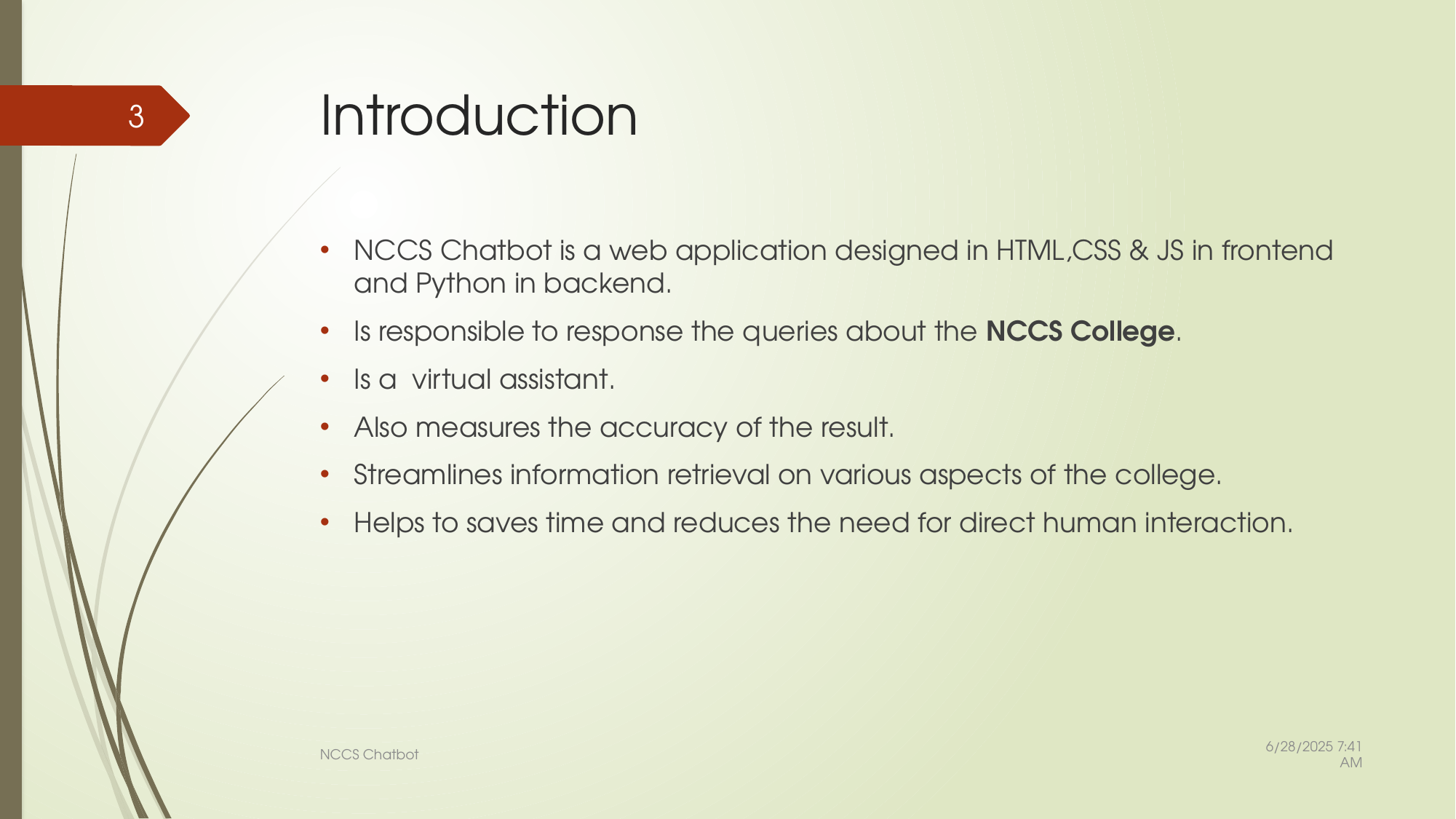

# Introduction
3
NCCS Chatbot is a web application designed in HTML,CSS & JS in frontend and Python in backend.
Is responsible to response the queries about the NCCS College.
Is a  virtual assistant.
Also measures the accuracy of the result.
Streamlines information retrieval on various aspects of the college.
Helps to saves time and reduces the need for direct human interaction.

6/28/2025 7:41 AM
NCCS Chatbot